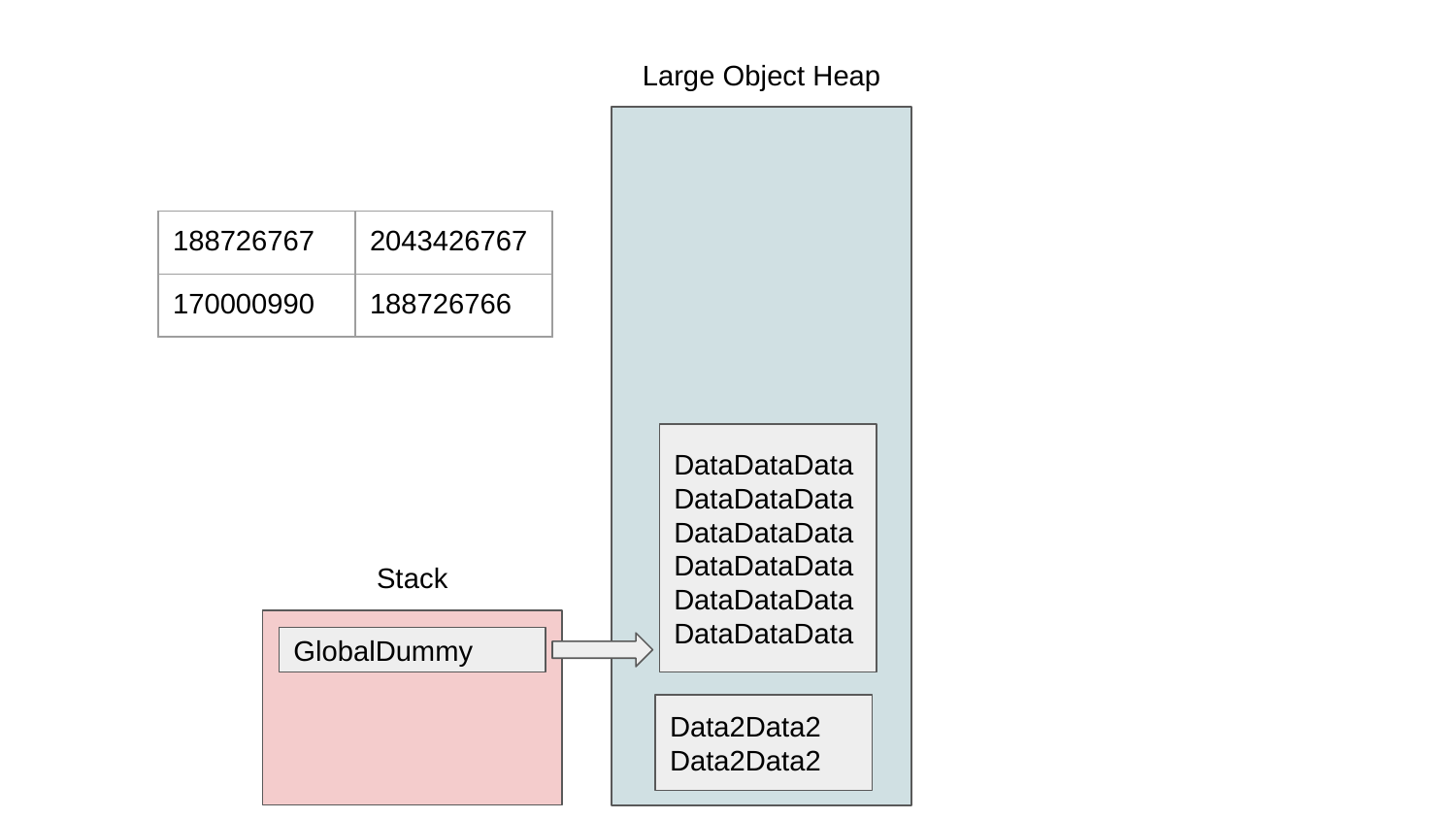

Large Object Heap

| 188726767 | 2043426767 |
| --- | --- |
| 170000990 | 188726766 |
DataDataData
DataDataData
DataDataData
DataDataData
DataDataData
DataDataData
Stack

GlobalDummy

Data2Data2
Data2Data2